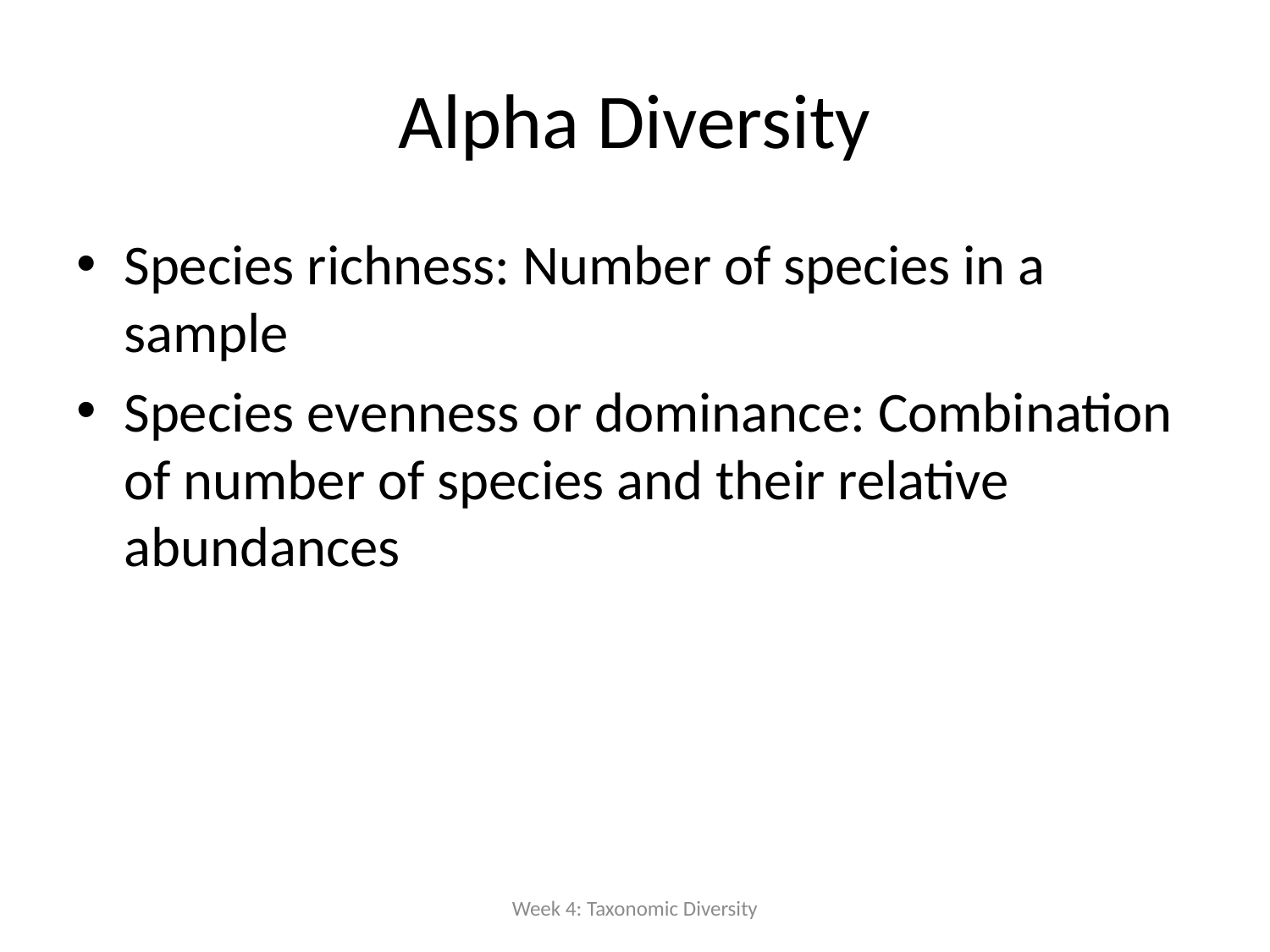

# Alpha Diversity
Species richness: Number of species in a sample
Species evenness or dominance: Combination of number of species and their relative abundances
Week 4: Taxonomic Diversity